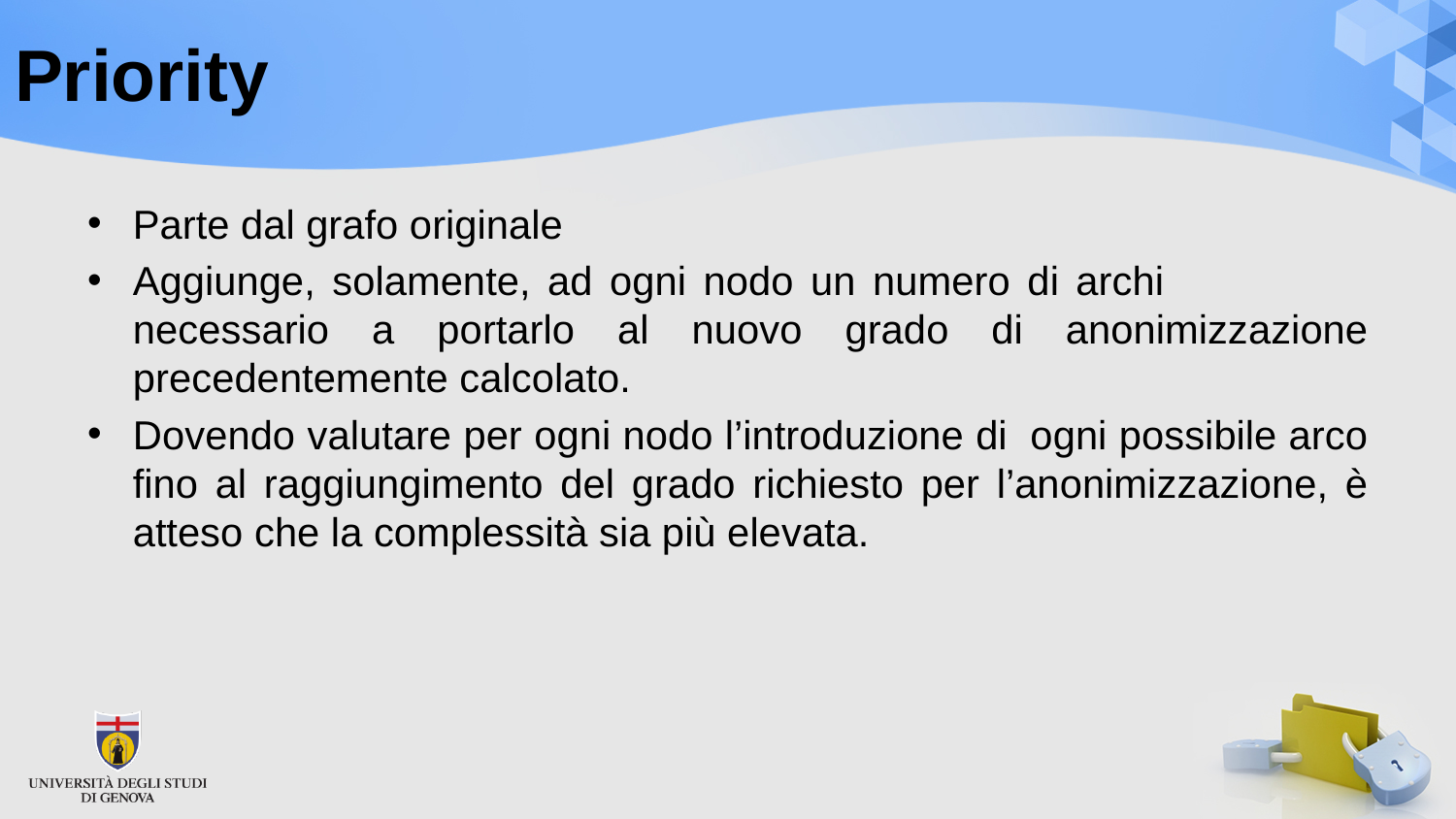

# Priority
Parte dal grafo originale
Aggiunge, solamente, ad ogni nodo un numero di archi             necessario a portarlo al nuovo grado di anonimizzazione precedentemente calcolato.
Dovendo valutare per ogni nodo l’introduzione di  ogni possibile arco fino al raggiungimento del grado richiesto per l’anonimizzazione, è atteso che la complessità sia più elevata.